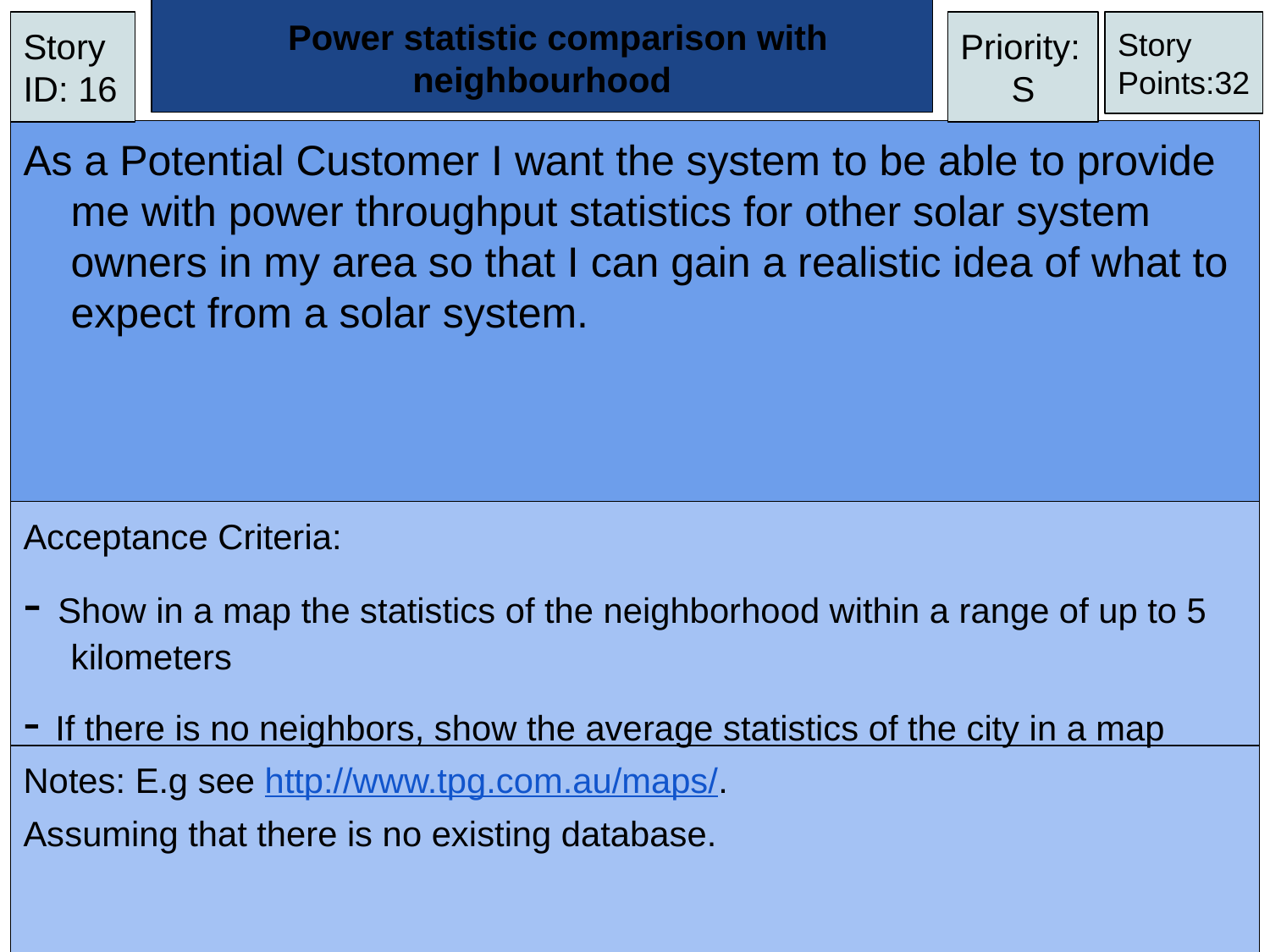

# Power statistic comparison with neighbourhood
Story ID: 16
Priority:
S
Story Points:32
As a Potential Customer I want the system to be able to provide me with power throughput statistics for other solar system owners in my area so that I can gain a realistic idea of what to expect from a solar system.
Acceptance Criteria:
- Show in a map the statistics of the neighborhood within a range of up to 5 kilometers
- If there is no neighbors, show the average statistics of the city in a map

Notes: E.g see http://www.tpg.com.au/maps/.
Assuming that there is no existing database.